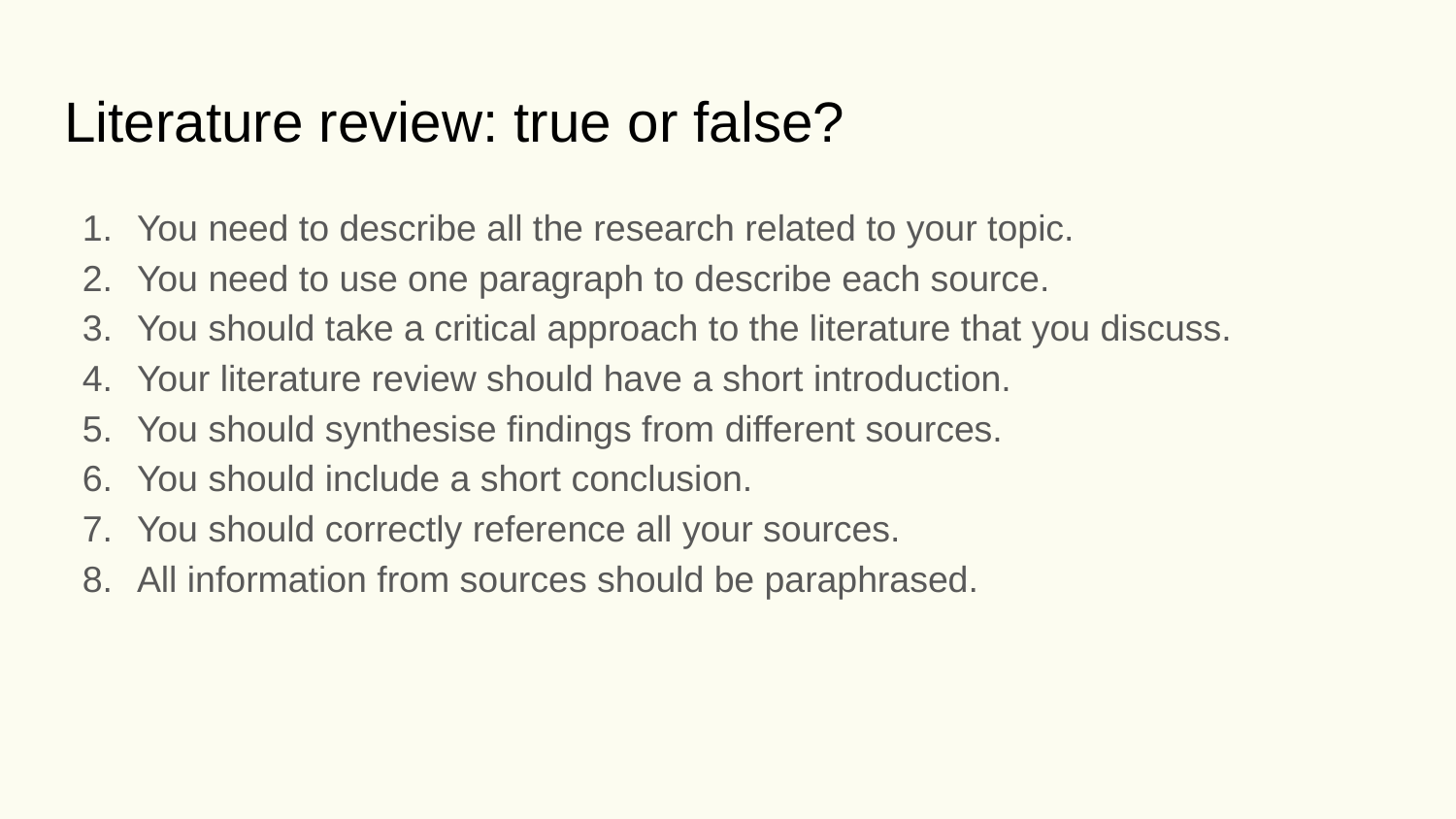

# Literature review: true or false?
You need to describe all the research related to your topic.
You need to use one paragraph to describe each source.
You should take a critical approach to the literature that you discuss.
Your literature review should have a short introduction.
You should synthesise findings from different sources.
You should include a short conclusion.
You should correctly reference all your sources.
All information from sources should be paraphrased.